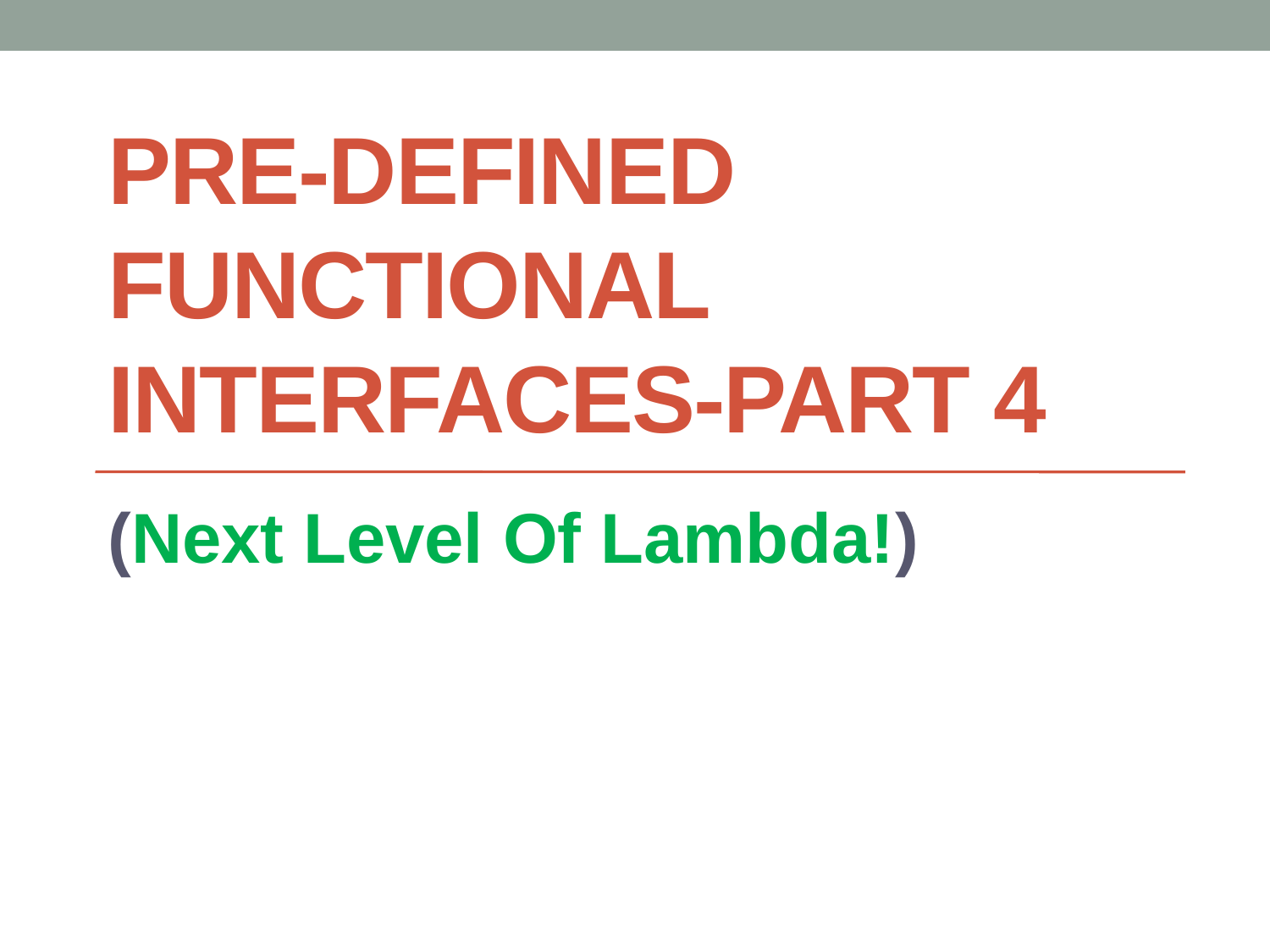

# Pre-defined functional interfaces-Part 4
(Next Level Of Lambda!)